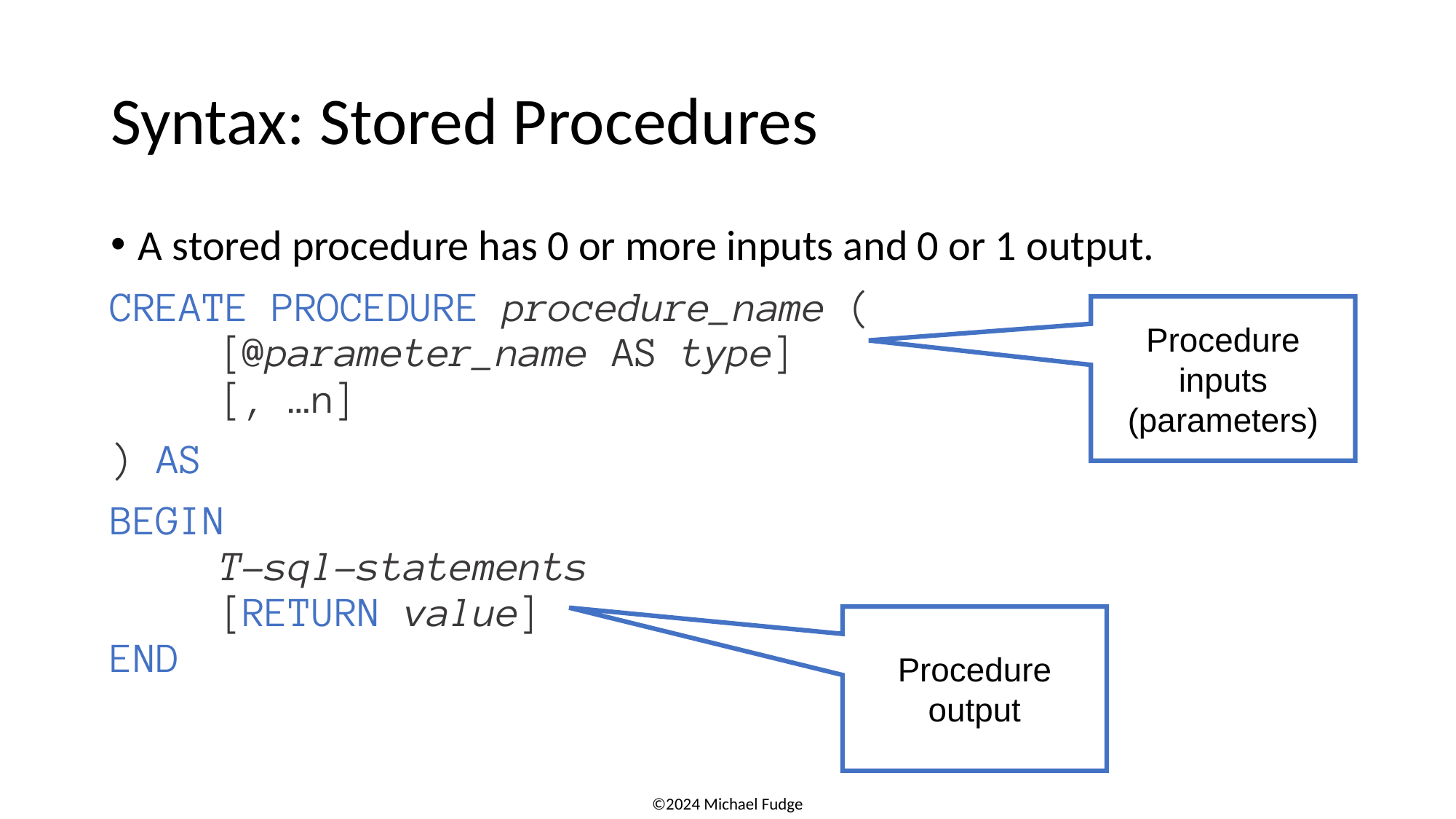

# Syntax: Stored Procedures
A stored procedure has 0 or more inputs and 0 or 1 output.
CREATE PROCEDURE procedure_name (
	[@parameter_name AS type]
	[, …n]
) AS
BEGIN
	T-sql-statements
	[RETURN value]
END
Procedure inputs (parameters)
Procedure output